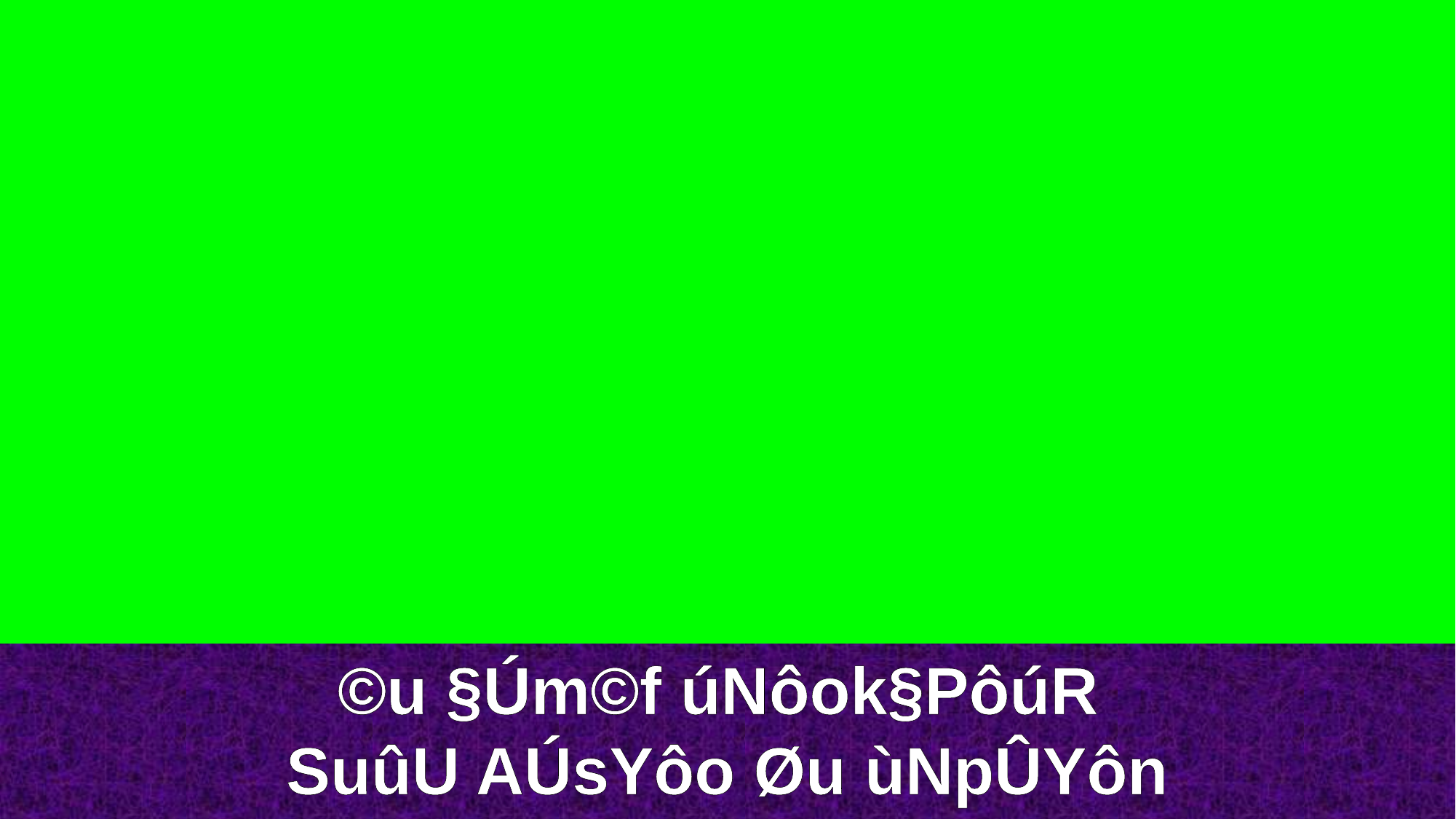

©u §Úm©f úNôok§PôúR
SuûU AÚsYôo Øu ùNpÛYôn